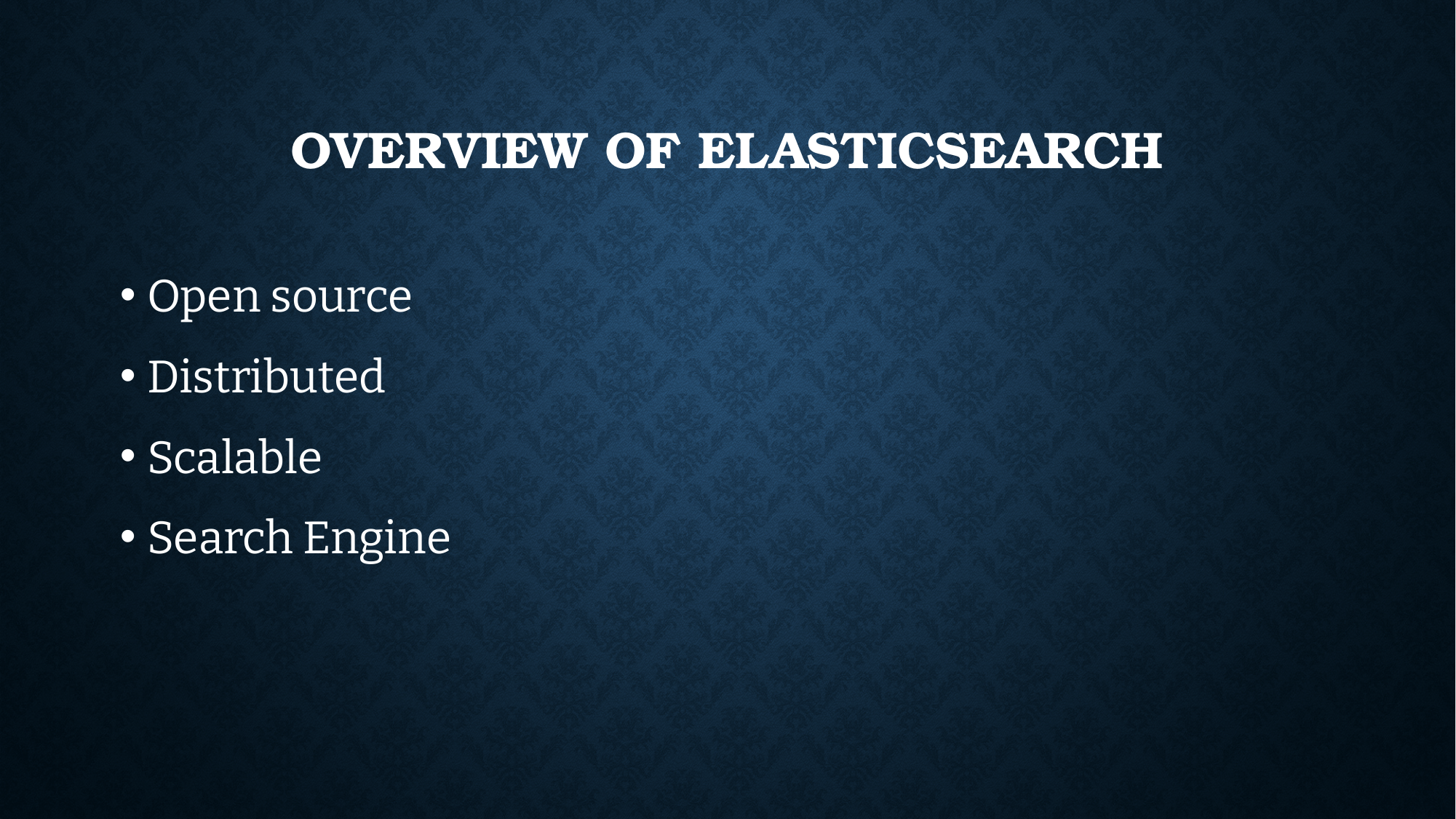

# Overview of elasticsearch
Open source
Distributed
Scalable
Search Engine